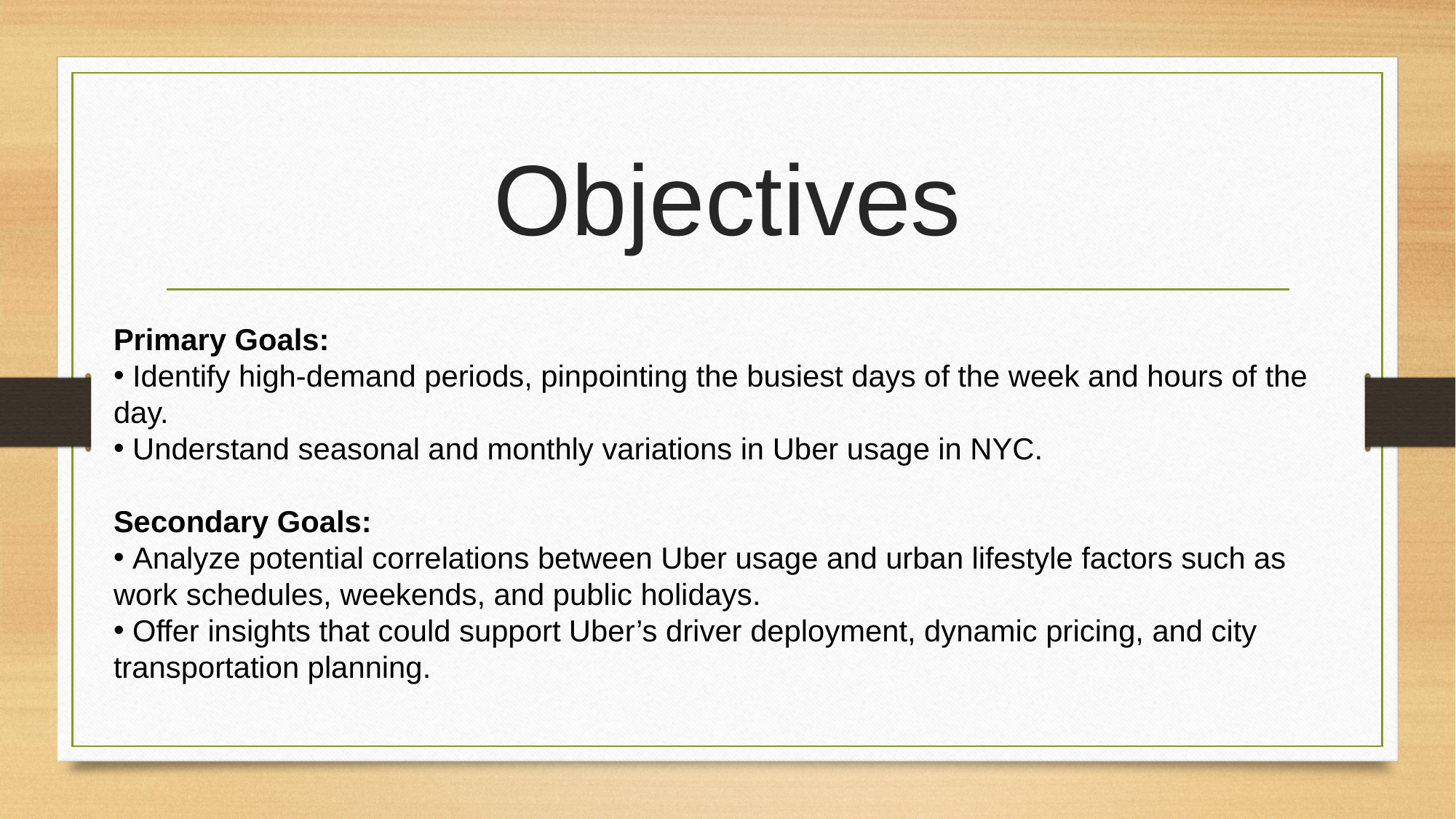

# Objectives
Primary Goals:
 Identify high-demand periods, pinpointing the busiest days of the week and hours of the day.
 Understand seasonal and monthly variations in Uber usage in NYC.

Secondary Goals:
 Analyze potential correlations between Uber usage and urban lifestyle factors such as work schedules, weekends, and public holidays.
 Offer insights that could support Uber’s driver deployment, dynamic pricing, and city transportation planning.